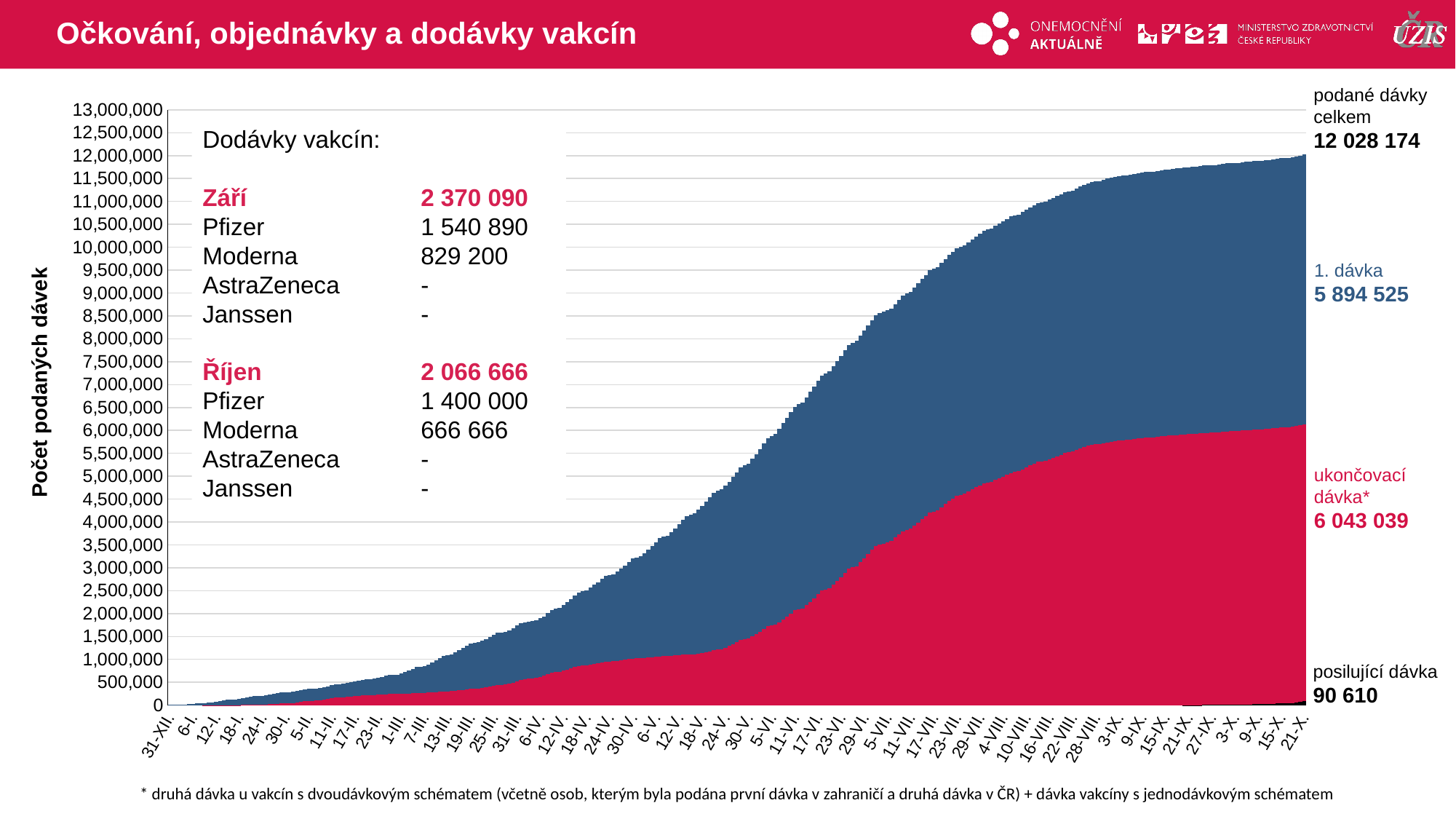

# Očkování, objednávky a dodávky vakcín
podané dávky celkem
12 028 174

### Chart

| Category | posilující dávka | dokončené očkování | první dávka |
|---|---|---|---|
| 31-XII. | 0.0 | 0.0 | 11849.0 |
| 1-I. | 0.0 | 0.0 | 12114.0 |
| 2-I. | 0.0 | 0.0 | 13392.0 |
| 3-I. | 0.0 | 0.0 | 14313.0 |
| 4-I. | 0.0 | 0.0 | 17912.0 |
| 5-I. | 0.0 | 0.0 | 22415.0 |
| 6-I. | 0.0 | 0.0 | 28246.0 |
| 7-I. | 0.0 | 0.0 | 36217.0 |
| 8-I. | 0.0 | 0.0 | 46241.0 |
| 9-I. | 0.0 | 1.0 | 48264.0 |
| 10-I. | 0.0 | 3.0 | 50028.0 |
| 11-I. | 0.0 | 5.0 | 59861.0 |
| 12-I. | 0.0 | 7.0 | 73248.0 |
| 13-I. | 0.0 | 7.0 | 86752.0 |
| 14-I. | 0.0 | 9.0 | 101955.0 |
| 15-I. | 0.0 | 9.0 | 115935.0 |
| 16-I. | 0.0 | 12.0 | 119319.0 |
| 17-I. | 0.0 | 650.0 | 121925.0 |
| 18-I. | 0.0 | 2470.0 | 134399.0 |
| 19-I. | 0.0 | 5191.0 | 146969.0 |
| 20-I. | 0.0 | 7840.0 | 160615.0 |
| 21-I. | 0.0 | 9574.0 | 176232.0 |
| 22-I. | 0.0 | 10615.0 | 191075.0 |
| 23-I. | 0.0 | 11493.0 | 194383.0 |
| 24-I. | 0.0 | 12363.0 | 196634.0 |
| 25-I. | 0.0 | 15332.0 | 206263.0 |
| 26-I. | 0.0 | 19307.0 | 216795.0 |
| 27-I. | 0.0 | 23830.0 | 225817.0 |
| 28-I. | 0.0 | 29951.0 | 232891.0 |
| 29-I. | 0.0 | 37841.0 | 239087.0 |
| 30-I. | 0.0 | 38929.0 | 239817.0 |
| 31-I. | 0.0 | 40110.0 | 240528.0 |
| 1-II. | 0.0 | 48045.0 | 244493.0 |
| 2-II. | 0.0 | 58267.0 | 248618.0 |
| 3-II. | 0.0 | 69254.0 | 253026.0 |
| 4-II. | 0.0 | 82207.0 | 257915.0 |
| 5-II. | 0.0 | 92858.0 | 263363.0 |
| 6-II. | 0.0 | 95208.0 | 264206.0 |
| 7-II. | 0.0 | 97694.0 | 265053.0 |
| 8-II. | 0.0 | 109078.0 | 269117.0 |
| 9-II. | 0.0 | 121002.0 | 274199.0 |
| 10-II. | 0.0 | 134217.0 | 279690.0 |
| 11-II. | 0.0 | 150406.0 | 285995.0 |
| 12-II. | 0.0 | 165100.0 | 292740.0 |
| 13-II. | 0.0 | 168078.0 | 294335.0 |
| 14-II. | 0.0 | 169456.0 | 295331.0 |
| 15-II. | 0.0 | 178794.0 | 301722.0 |
| 16-II. | 0.0 | 187847.0 | 310432.0 |
| 17-II. | 0.0 | 196138.0 | 320115.0 |
| 18-II. | 0.0 | 204180.0 | 332420.0 |
| 19-II. | 0.0 | 211502.0 | 344266.0 |
| 20-II. | 0.0 | 212677.0 | 346248.0 |
| 21-II. | 0.0 | 213694.0 | 347362.0 |
| 22-II. | 0.0 | 219704.0 | 357481.0 |
| 23-II. | 0.0 | 226665.0 | 370412.0 |
| 24-II. | 0.0 | 232687.0 | 384276.0 |
| 25-II. | 0.0 | 238220.0 | 402233.0 |
| 26-II. | 0.0 | 243549.0 | 418384.0 |
| 27-II. | 0.0 | 244099.0 | 421386.0 |
| 28-II. | 0.0 | 244644.0 | 423725.0 |
| 1-III. | 0.0 | 248070.0 | 443279.0 |
| 2-III. | 0.0 | 251605.0 | 470483.0 |
| 3-III. | 0.0 | 256095.0 | 501318.0 |
| 4-III. | 0.0 | 260757.0 | 534535.0 |
| 5-III. | 0.0 | 266153.0 | 563330.0 |
| 6-III. | 0.0 | 267001.0 | 575454.0 |
| 7-III. | 0.0 | 267835.0 | 586972.0 |
| 8-III. | 0.0 | 272668.0 | 616662.0 |
| 9-III. | 0.0 | 279031.0 | 652931.0 |
| 10-III. | 0.0 | 285968.0 | 694194.0 |
| 11-III. | 0.0 | 294318.0 | 738982.0 |
| 12-III. | 0.0 | 302765.0 | 777751.0 |
| 13-III. | 0.0 | 304058.0 | 794801.0 |
| 14-III. | 0.0 | 305194.0 | 806896.0 |
| 15-III. | 0.0 | 313961.0 | 835252.0 |
| 16-III. | 0.0 | 324479.0 | 874109.0 |
| 17-III. | 0.0 | 334968.0 | 911558.0 |
| 18-III. | 0.0 | 347366.0 | 949492.0 |
| 19-III. | 0.0 | 360956.0 | 983932.0 |
| 20-III. | 0.0 | 362966.0 | 999046.0 |
| 21-III. | 0.0 | 364508.0 | 1006436.0 |
| 22-III. | 0.0 | 376999.0 | 1030951.0 |
| 23-III. | 0.0 | 390331.0 | 1057547.0 |
| 24-III. | 0.0 | 406036.0 | 1084372.0 |
| 25-III. | 0.0 | 423865.0 | 1110661.0 |
| 26-III. | 0.0 | 441346.0 | 1135434.0 |
| 27-III. | 0.0 | 446179.0 | 1143848.0 |
| 28-III. | 0.0 | 450312.0 | 1149376.0 |
| 29-III. | 0.0 | 471008.0 | 1168468.0 |
| 30-III. | 0.0 | 493167.0 | 1193142.0 |
| 31-III. | 0.0 | 520201.0 | 1216205.0 |
| 1-IV. | 0.0 | 552228.0 | 1241771.0 |
| 2-IV. | 0.0 | 565008.0 | 1248650.0 |
| 3-IV. | 0.0 | 575912.0 | 1252247.0 |
| 4-IV. | 0.0 | 584809.0 | 1254735.0 |
| 5-IV. | 0.0 | 591979.0 | 1257103.0 |
| 6-IV. | 0.0 | 621195.0 | 1273186.0 |
| 7-IV. | 0.0 | 643391.0 | 1296548.0 |
| 8-IV. | 0.0 | 674380.0 | 1335181.0 |
| 9-IV. | 0.0 | 704540.0 | 1374654.0 |
| 10-IV. | 0.0 | 719812.0 | 1390089.0 |
| 11-IV. | 0.0 | 729828.0 | 1399835.0 |
| 12-IV. | 0.0 | 754925.0 | 1438048.0 |
| 13-IV. | 0.0 | 780940.0 | 1474252.0 |
| 14-IV. | 0.0 | 808270.0 | 1513018.0 |
| 15-IV. | 0.0 | 833959.0 | 1560768.0 |
| 16-IV. | 0.0 | 859569.0 | 1605379.0 |
| 17-IV. | 0.0 | 868580.0 | 1622037.0 |
| 18-IV. | 0.0 | 873556.0 | 1635000.0 |
| 19-IV. | 0.0 | 888993.0 | 1678970.0 |
| 20-IV. | 0.0 | 904838.0 | 1721483.0 |
| 21-IV. | 0.0 | 919159.0 | 1769177.0 |
| 22-IV. | 0.0 | 936515.0 | 1823604.0 |
| 23-IV. | 0.0 | 948545.0 | 1873303.0 |
| 24-IV. | 0.0 | 953775.0 | 1891100.0 |
| 25-IV. | 0.0 | 957757.0 | 1905754.0 |
| 26-IV. | 0.0 | 965297.0 | 1954774.0 |
| 27-IV. | 0.0 | 977493.0 | 2002793.0 |
| 28-IV. | 0.0 | 991456.0 | 2060067.0 |
| 29-IV. | 0.0 | 1007302.0 | 2123995.0 |
| 30-IV. | 0.0 | 1017229.0 | 2184719.0 |
| 1-V. | 0.0 | 1020646.0 | 2203906.0 |
| 2-V. | 0.0 | 1022896.0 | 2222768.0 |
| 3-V. | 0.0 | 1027941.0 | 2288860.0 |
| 4-V. | 0.0 | 1036241.0 | 2353761.0 |
| 5-V. | 0.0 | 1045603.0 | 2424913.0 |
| 6-V. | 0.0 | 1056275.0 | 2503304.0 |
| 7-V. | 0.0 | 1066332.0 | 2578635.0 |
| 8-V. | 0.0 | 1068068.0 | 2607886.0 |
| 9-V. | 0.0 | 1069255.0 | 2632045.0 |
| 10-V. | 0.0 | 1076445.0 | 2703090.0 |
| 11-V. | 0.0 | 1085211.0 | 2777335.0 |
| 12-V. | 0.0 | 1094251.0 | 2855568.0 |
| 13-V. | 0.0 | 1103379.0 | 2938047.0 |
| 14-V. | 0.0 | 1111105.0 | 3016349.0 |
| 15-V. | 0.0 | 1113291.0 | 3048123.0 |
| 16-V. | 0.0 | 1114530.0 | 3073854.0 |
| 17-V. | 0.0 | 1121211.0 | 3145449.0 |
| 18-V. | 0.0 | 1134198.0 | 3216354.0 |
| 19-V. | 0.0 | 1149289.0 | 3292560.0 |
| 20-V. | 0.0 | 1176251.0 | 3366327.0 |
| 21-V. | 0.0 | 1203932.0 | 3433628.0 |
| 22-V. | 0.0 | 1215067.0 | 3465789.0 |
| 23-V. | 0.0 | 1224072.0 | 3488084.0 |
| 24-V. | 0.0 | 1257672.0 | 3533882.0 |
| 25-V. | 0.0 | 1293416.0 | 3583926.0 |
| 26-V. | 0.0 | 1330888.0 | 3649747.0 |
| 27-V. | 0.0 | 1378150.0 | 3708983.0 |
| 28-V. | 0.0 | 1424642.0 | 3768542.0 |
| 29-V. | 0.0 | 1441710.0 | 3797553.0 |
| 30-V. | 0.0 | 1456116.0 | 3819884.0 |
| 31-V. | 0.0 | 1503619.0 | 3873741.0 |
| 1-VI. | 0.0 | 1552383.0 | 3930474.0 |
| 2-VI. | 0.0 | 1606278.0 | 3990873.0 |
| 3-VI. | 0.0 | 1666419.0 | 4046273.0 |
| 4-VI. | 0.0 | 1723727.0 | 4106090.0 |
| 5-VI. | 0.0 | 1742497.0 | 4140093.0 |
| 6-VI. | 0.0 | 1757589.0 | 4166919.0 |
| 7-VI. | 0.0 | 1813156.0 | 4227450.0 |
| 8-VI. | 0.0 | 1868056.0 | 4288351.0 |
| 9-VI. | 0.0 | 1932401.0 | 4343896.0 |
| 10-VI. | 0.0 | 2003407.0 | 4394642.0 |
| 11-VI. | 0.0 | 2073029.0 | 4443575.0 |
| 12-VI. | 0.0 | 2093754.0 | 4475449.0 |
| 13-VI. | 0.0 | 2112107.0 | 4499385.0 |
| 14-VI. | 0.0 | 2186395.0 | 4540050.0 |
| 15-VI. | 0.0 | 2258637.0 | 4582494.0 |
| 16-VI. | 0.0 | 2336757.0 | 4622679.0 |
| 17-VI. | 0.0 | 2419718.0 | 4659851.0 |
| 18-VI. | 0.0 | 2500110.0 | 4700170.0 |
| 19-VI. | 0.0 | 2529323.0 | 4721873.0 |
| 20-VI. | 0.0 | 2553080.0 | 4739187.0 |
| 21-VI. | 0.0 | 2631546.0 | 4770240.0 |
| 22-VI. | 0.0 | 2713699.0 | 4801566.0 |
| 23-VI. | 0.0 | 2798815.0 | 4831404.0 |
| 24-VI. | 0.0 | 2888745.0 | 4859391.0 |
| 25-VI. | 0.0 | 2974759.0 | 4888697.0 |
| 26-VI. | 0.0 | 3009491.0 | 4904512.0 |
| 27-VI. | 0.0 | 3036077.0 | 4918442.0 |
| 28-VI. | 0.0 | 3121154.0 | 4945593.0 |
| 29-VI. | 0.0 | 3207526.0 | 4973385.0 |
| 30-VI. | 0.0 | 3298364.0 | 4999522.0 |
| 1-VII. | 0.0 | 3388264.0 | 5021677.0 |
| 2-VII. | 0.0 | 3473966.0 | 5046677.0 |
| 3-VII. | 0.0 | 3505413.0 | 5053723.0 |
| 4-VII. | 0.0 | 3527172.0 | 5061250.0 |
| 5-VII. | 0.0 | 3552484.0 | 5068579.0 |
| 6-VII. | 0.0 | 3580050.0 | 5073947.0 |
| 7-VII. | 0.0 | 3658912.0 | 5098727.0 |
| 8-VII. | 0.0 | 3729124.0 | 5123980.0 |
| 9-VII. | 0.0 | 3798281.0 | 5150449.0 |
| 10-VII. | 0.0 | 3826840.0 | 5159760.0 |
| 11-VII. | 0.0 | 3849685.0 | 5168240.0 |
| 12-VII. | 0.0 | 3918692.0 | 5194441.0 |
| 13-VII. | 0.0 | 3988469.0 | 5218767.0 |
| 14-VII. | 0.0 | 4060355.0 | 5242598.0 |
| 15-VII. | 0.0 | 4126265.0 | 5269426.0 |
| 16-VII. | 0.0 | 4198863.0 | 5294865.0 |
| 17-VII. | 0.0 | 4230235.0 | 5303125.0 |
| 18-VII. | 0.0 | 4256189.0 | 5311008.0 |
| 19-VII. | 0.0 | 4323116.0 | 5332854.0 |
| 20-VII. | 0.0 | 4390057.0 | 5352304.0 |
| 21-VII. | 0.0 | 4453404.0 | 5372891.0 |
| 22-VII. | 0.0 | 4511914.0 | 5392179.0 |
| 23-VII. | 0.0 | 4566526.0 | 5412247.0 |
| 24-VII. | 0.0 | 4594122.0 | 5418354.0 |
| 25-VII. | 0.0 | 4616192.0 | 5423807.0 |
| 26-VII. | 0.0 | 4664733.0 | 5444653.0 |
| 27-VII. | 0.0 | 4711243.0 | 5464046.0 |
| 28-VII. | 0.0 | 4757101.0 | 5481503.0 |
| 29-VII. | 0.0 | 4798941.0 | 5499476.0 |
| 30-VII. | 0.0 | 4841377.0 | 5519410.0 |
| 31-VII. | 0.0 | 4860852.0 | 5526763.0 |
| 1-VIII. | 0.0 | 4876969.0 | 5532135.0 |
| 2-VIII. | 0.0 | 4914431.0 | 5548277.0 |
| 3-VIII. | 0.0 | 4952443.0 | 5562663.0 |
| 4-VIII. | 0.0 | 4989085.0 | 5575742.0 |
| 5-VIII. | 0.0 | 5029446.0 | 5588691.0 |
| 6-VIII. | 0.0 | 5072624.0 | 5602354.0 |
| 7-VIII. | 0.0 | 5090725.0 | 5606511.0 |
| 8-VIII. | 0.0 | 5106439.0 | 5609772.0 |
| 9-VIII. | 0.0 | 5151393.0 | 5620171.0 |
| 10-VIII. | 0.0 | 5190871.0 | 5629773.0 |
| 11-VIII. | 0.0 | 5233928.0 | 5638880.0 |
| 12-VIII. | 0.0 | 5270918.0 | 5647776.0 |
| 13-VIII. | 0.0 | 5311144.0 | 5656254.0 |
| 14-VIII. | 0.0 | 5321801.0 | 5658524.0 |
| 15-VIII. | 0.0 | 5332151.0 | 5660470.0 |
| 16-VIII. | 0.0 | 5366141.0 | 5668336.0 |
| 17-VIII. | 0.0 | 5393165.0 | 5675931.0 |
| 18-VIII. | 0.0 | 5431953.0 | 5683154.0 |
| 19-VIII. | 0.0 | 5470237.0 | 5690340.0 |
| 20-VIII. | 0.0 | 5510342.0 | 5699041.0 |
| 21-VIII. | 0.0 | 5523063.0 | 5700835.0 |
| 22-VIII. | 0.0 | 5535005.0 | 5702371.0 |
| 23-VIII. | 0.0 | 5574176.0 | 5710360.0 |
| 24-VIII. | 0.0 | 5607351.0 | 5717956.0 |
| 25-VIII. | 0.0 | 5635636.0 | 5724620.0 |
| 26-VIII. | 0.0 | 5661685.0 | 5731238.0 |
| 27-VIII. | 0.0 | 5687566.0 | 5739322.0 |
| 28-VIII. | 0.0 | 5694571.0 | 5741316.0 |
| 29-VIII. | 0.0 | 5701173.0 | 5742993.0 |
| 30-VIII. | 0.0 | 5722975.0 | 5749797.0 |
| 31-VIII. | 0.0 | 5740997.0 | 5755679.0 |
| 1-IX. | 0.0 | 5754941.0 | 5760209.0 |
| 2-IX. | 0.0 | 5769263.0 | 5765141.0 |
| 3-IX. | 0.0 | 5784891.0 | 5772645.0 |
| 4-IX. | 0.0 | 5788417.0 | 5774071.0 |
| 5-IX. | 0.0 | 5791239.0 | 5775566.0 |
| 6-IX. | 0.0 | 5803707.0 | 5780306.0 |
| 7-IX. | 0.0 | 5814757.0 | 5783151.0 |
| 8-IX. | 0.0 | 5824564.0 | 5787512.0 |
| 9-IX. | 0.0 | 5834594.0 | 5792562.0 |
| 10-IX. | 0.0 | 5846728.0 | 5798627.0 |
| 11-IX. | 0.0 | 5849185.0 | 5799861.0 |
| 12-IX. | 0.0 | 5850801.0 | 5800521.0 |
| 13-IX. | 0.0 | 5861034.0 | 5804425.0 |
| 14-IX. | 0.0 | 5870011.0 | 5808333.0 |
| 15-IX. | 0.0 | 5878502.0 | 5812160.0 |
| 16-IX. | 0.0 | 5886742.0 | 5815810.0 |
| 17-IX. | 0.0 | 5896921.0 | 5820530.0 |
| 18-IX. | 0.0 | 5899248.0 | 5821687.0 |
| 19-IX. | 0.0 | 5900806.0 | 5822225.0 |
| 20-IX. | 428.0 | 5908949.0 | 5825079.0 |
| 21-IX. | 872.0 | 5916442.0 | 5827988.0 |
| 22-IX. | 1298.0 | 5921933.0 | 5830957.0 |
| 23-IX. | 2288.0 | 5928299.0 | 5834497.0 |
| 24-IX. | 2768.0 | 5937800.0 | 5838590.0 |
| 25-IX. | 2844.0 | 5939755.0 | 5839532.0 |
| 26-IX. | 2915.0 | 5941368.0 | 5839970.0 |
| 27-IX. | 3651.0 | 5947814.0 | 5842682.0 |
| 28-IX. | 3705.0 | 5948405.0 | 5842826.0 |
| 29-IX. | 4710.0 | 5955762.0 | 5845484.0 |
| 30-IX. | 5863.0 | 5963384.0 | 5848710.0 |
| 1-X. | 7709.0 | 5971197.0 | 5851739.0 |
| 2-X. | 7805.0 | 5972719.0 | 5852438.0 |
| 3-X. | 7886.0 | 5973579.0 | 5852840.0 |
| 4-X. | 9607.0 | 5979066.0 | 5854981.0 |
| 5-X. | 11722.0 | 5983944.0 | 5857012.0 |
| 6-X. | 14337.0 | 5988983.0 | 5859508.0 |
| 7-X. | 16689.0 | 5994119.0 | 5861692.0 |
| 8-X. | 20588.0 | 6000663.0 | 5865163.0 |
| 9-X. | 21045.0 | 6002295.0 | 5866004.0 |
| 10-X. | 21280.0 | 6003119.0 | 5866667.0 |
| 11-X. | 23828.0 | 6007447.0 | 5868800.0 |
| 12-X. | 27224.0 | 6011234.0 | 5870747.0 |
| 13-X. | 31580.0 | 6015234.0 | 5873234.0 |
| 14-X. | 36247.0 | 6020071.0 | 5875652.0 |
| 15-X. | 41229.0 | 6026022.0 | 5879344.0 |
| 16-X. | 42299.0 | 6027520.0 | 5880219.0 |
| 17-X. | 42857.0 | 6028550.0 | 5880982.0 |
| 18-X. | 49730.0 | 6032341.0 | 5883834.0 |
| 19-X. | 60298.0 | 6034148.0 | 5886276.0 |
| 20-X. | 74645.0 | 6038086.0 | 5889528.0 |
| 21-X. | 90610.0 | 6043039.0 | 5894525.0 |
Dodávky vakcín:

Září		2 370 090
Pfizer		1 540 890
Moderna		829 200
AstraZeneca	-
Janssen		-

Říjen		2 066 666
Pfizer		1 400 000
Moderna		666 666
AstraZeneca	-
Janssen		-

1. dávka
5 894 525
Počet podaných dávek
ukončovací dávka*
6 043 039
posilující dávka
90 610
* druhá dávka u vakcín s dvoudávkovým schématem (včetně osob, kterým byla podána první dávka v zahraničí a druhá dávka v ČR) + dávka vakcíny s jednodávkovým schématem